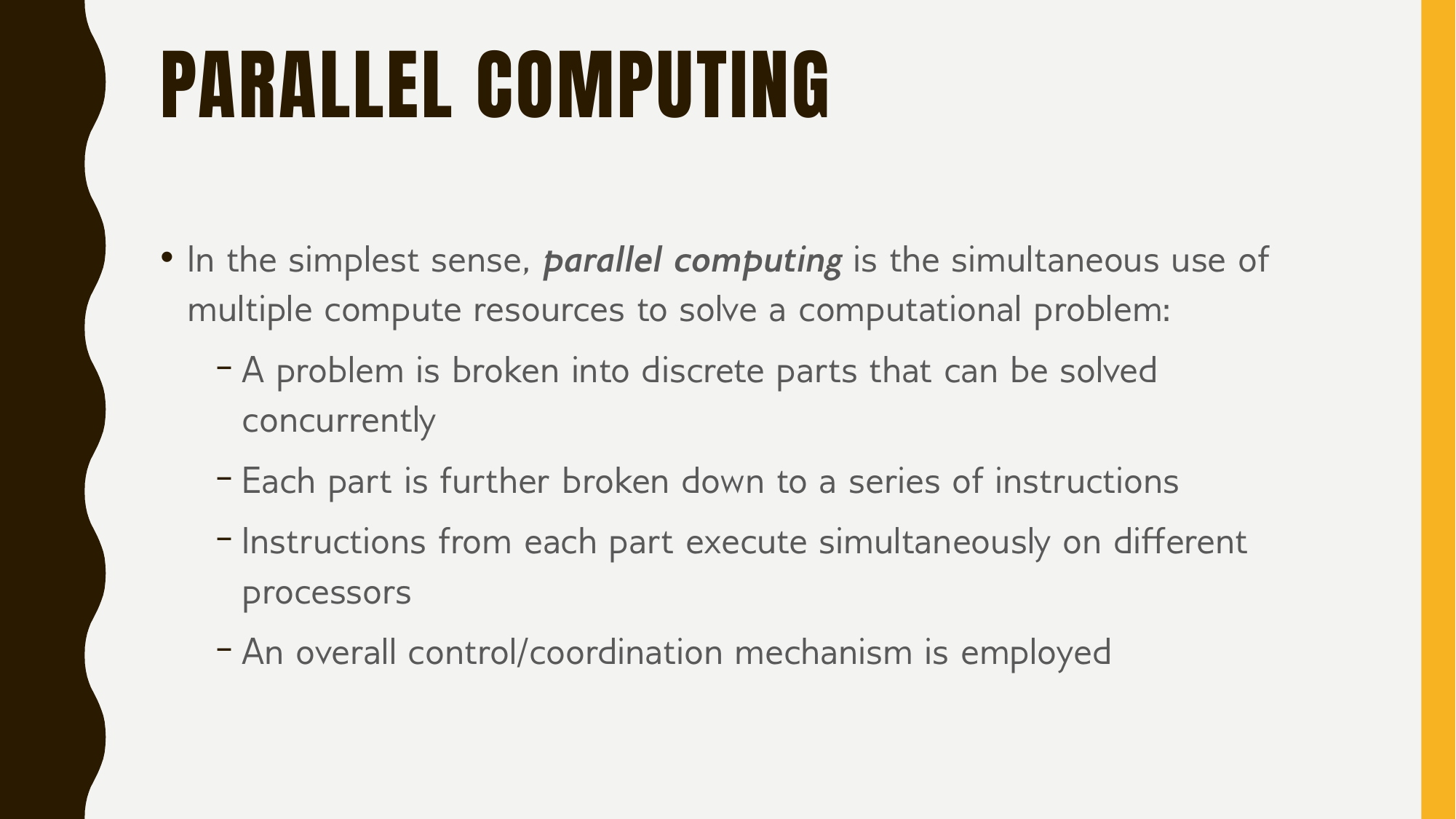

# Parallel computing
In the simplest sense, parallel computing is the simultaneous use of multiple compute resources to solve a computational problem:
A problem is broken into discrete parts that can be solved concurrently
Each part is further broken down to a series of instructions
Instructions from each part execute simultaneously on different processors
An overall control/coordination mechanism is employed